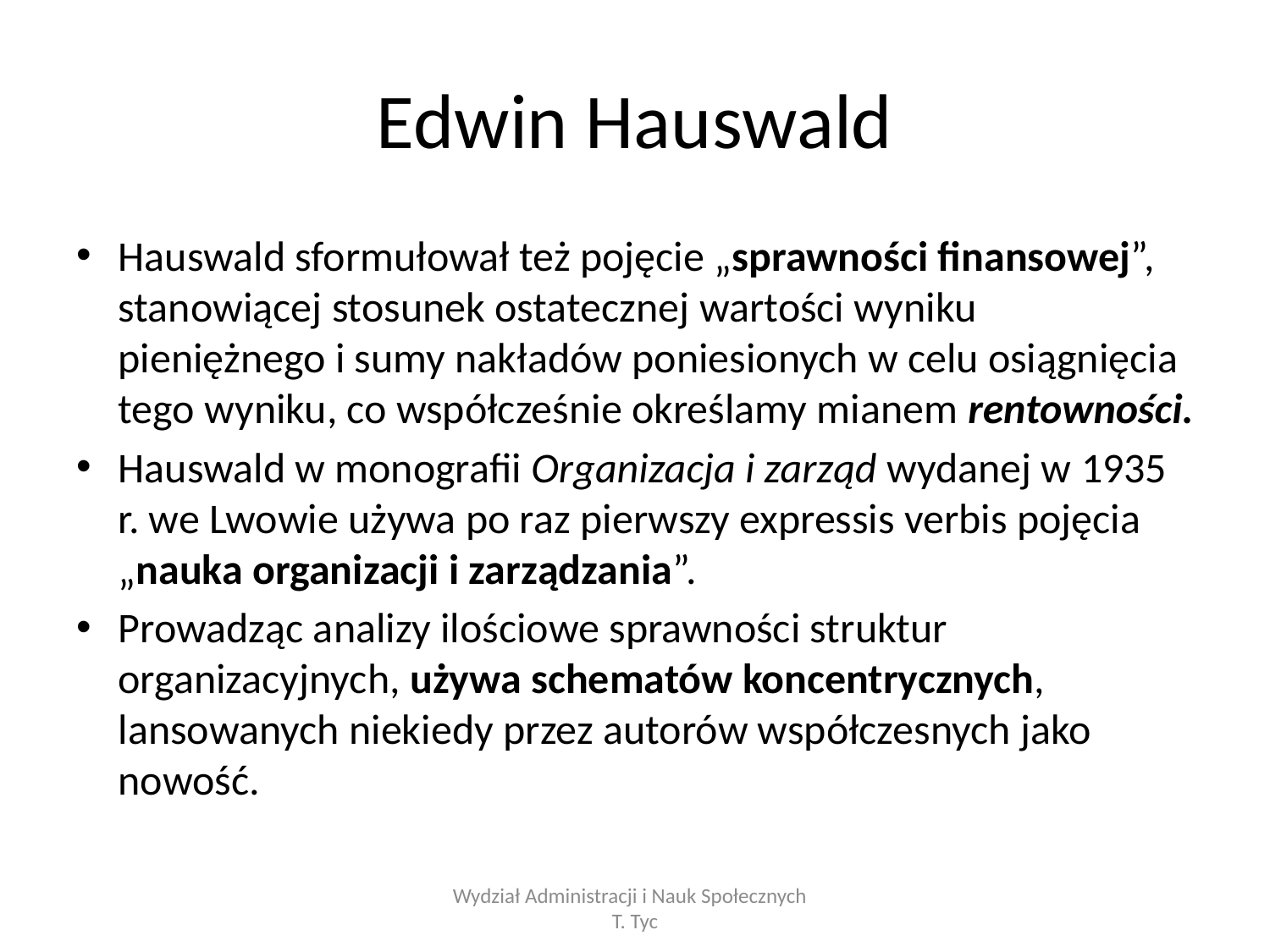

# Edwin Hauswald
Hauswald sformułował też pojęcie „sprawności finansowej”, stanowiącej stosunek ostatecznej wartości wyniku pieniężnego i sumy nakładów poniesionych w celu osiągnięcia tego wyniku, co współcześnie określamy mianem rentowności.
Hauswald w monografii Organizacja i zarząd wydanej w 1935 r. we Lwowie używa po raz pierwszy expressis verbis pojęcia „nauka organizacji i zarządzania”.
Prowadząc analizy ilościowe sprawności struktur organizacyjnych, używa schematów koncentrycznych, lansowanych niekiedy przez autorów współczesnych jako nowość.
Wydział Administracji i Nauk Społecznych   T. Tyc